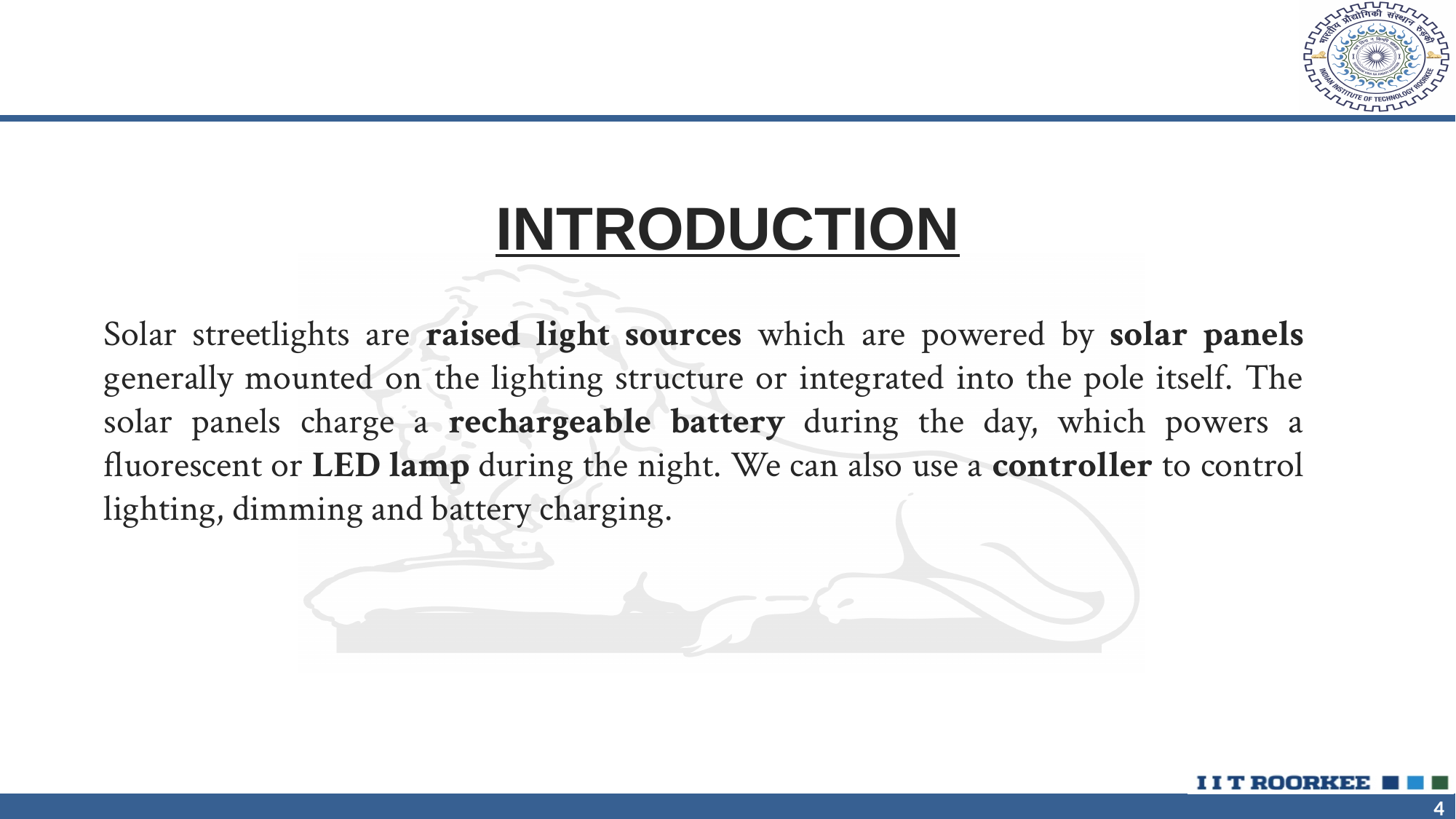

INTRODUCTION
Solar streetlights are raised light sources which are powered by solar panels generally mounted on the lighting structure or integrated into the pole itself. The solar panels charge a rechargeable battery during the day, which powers a fluorescent or LED lamp during the night. We can also use a controller to control lighting, dimming and battery charging.